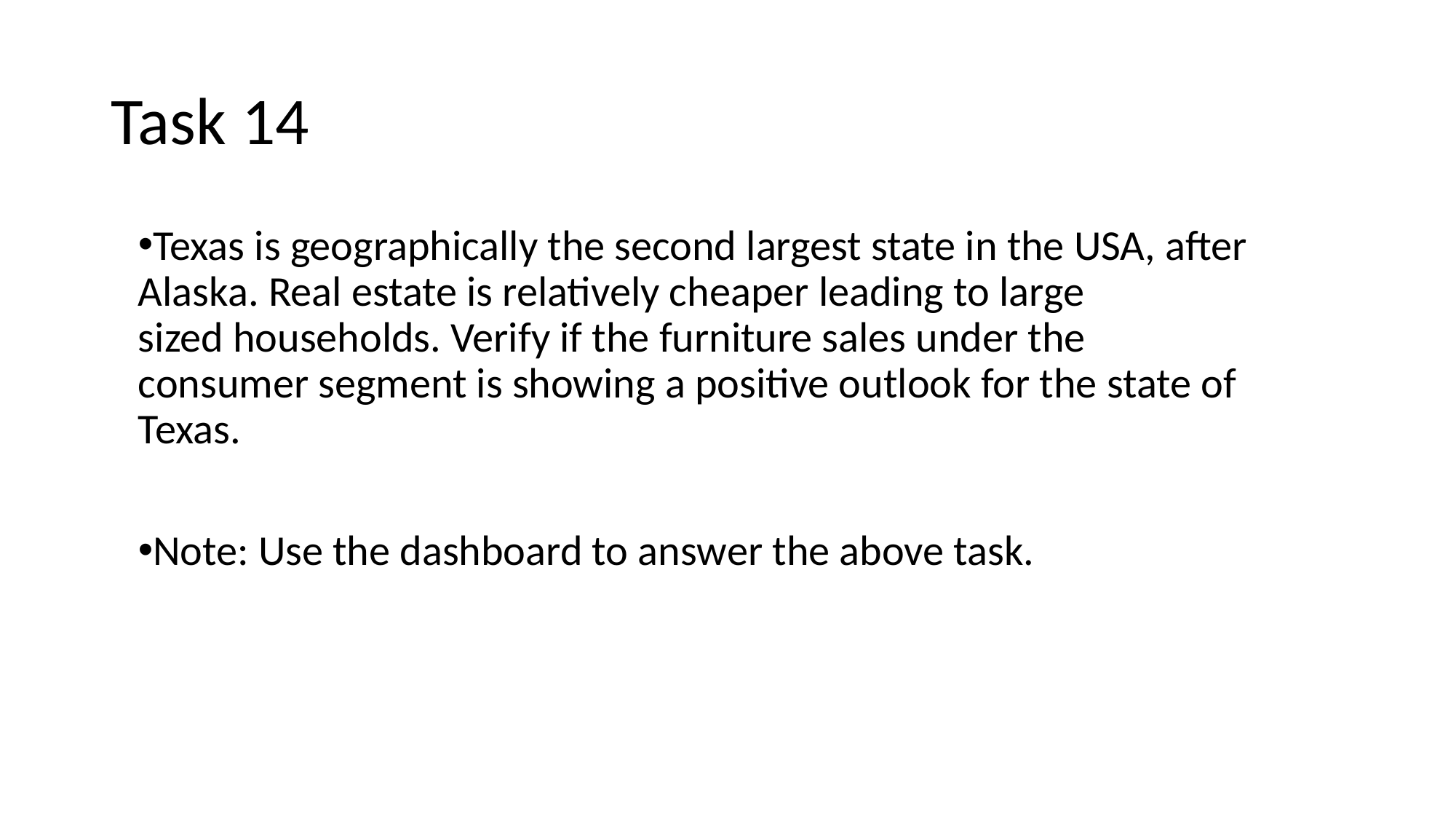

# Task 14
Texas is geographically the second largest state in the USA, after Alaska. Real estate is relatively cheaper leading to large sized households. Verify if the furniture sales under the consumer segment is showing a positive outlook for the state of Texas.

Note: Use the dashboard to answer the above task.